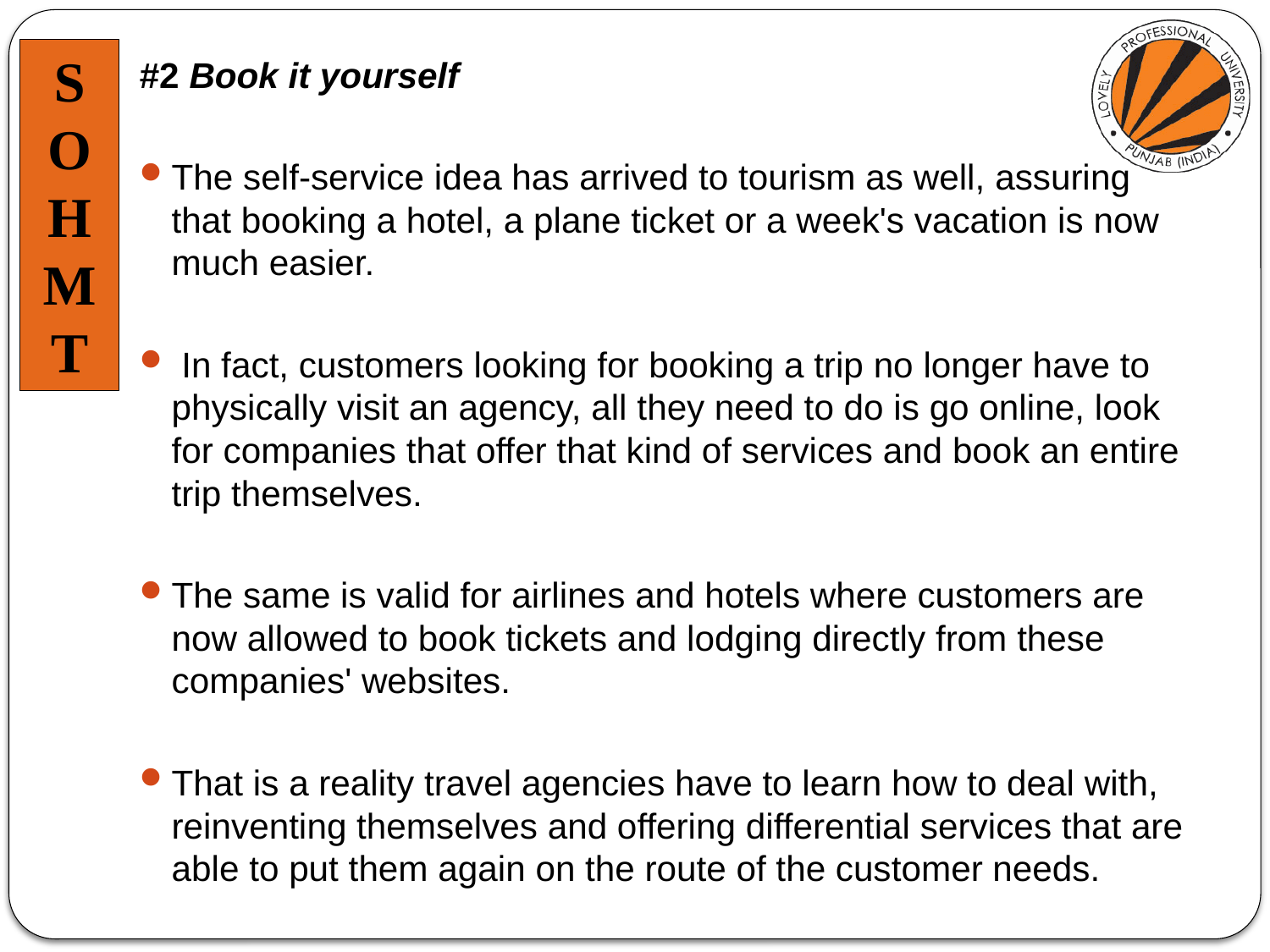

#2 Book it yourself

The self-service idea has arrived to tourism as well, assuring that booking a hotel, a plane ticket or a week's vacation is now much easier.

 In fact, customers looking for booking a trip no longer have to physically visit an agency, all they need to do is go online, look for companies that offer that kind of services and book an entire trip themselves.

The same is valid for airlines and hotels where customers are now allowed to book tickets and lodging directly from these companies' websites.

That is a reality travel agencies have to learn how to deal with, reinventing themselves and offering differential services that are able to put them again on the route of the customer needs.